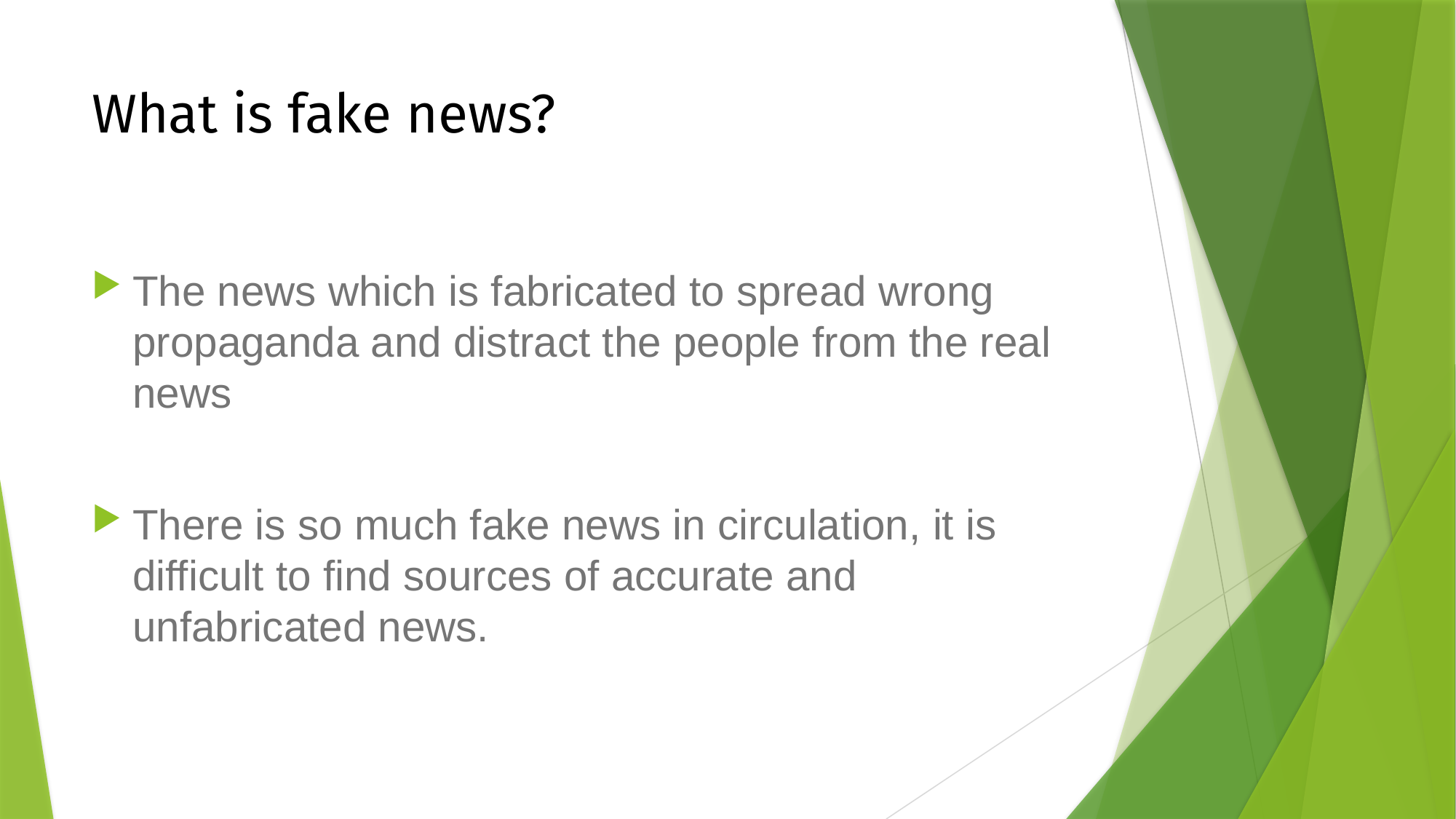

# What is fake news?
The news which is fabricated to spread wrong propaganda and distract the people from the real news

There is so much fake news in circulation, it is difficult to find sources of accurate and unfabricated news.